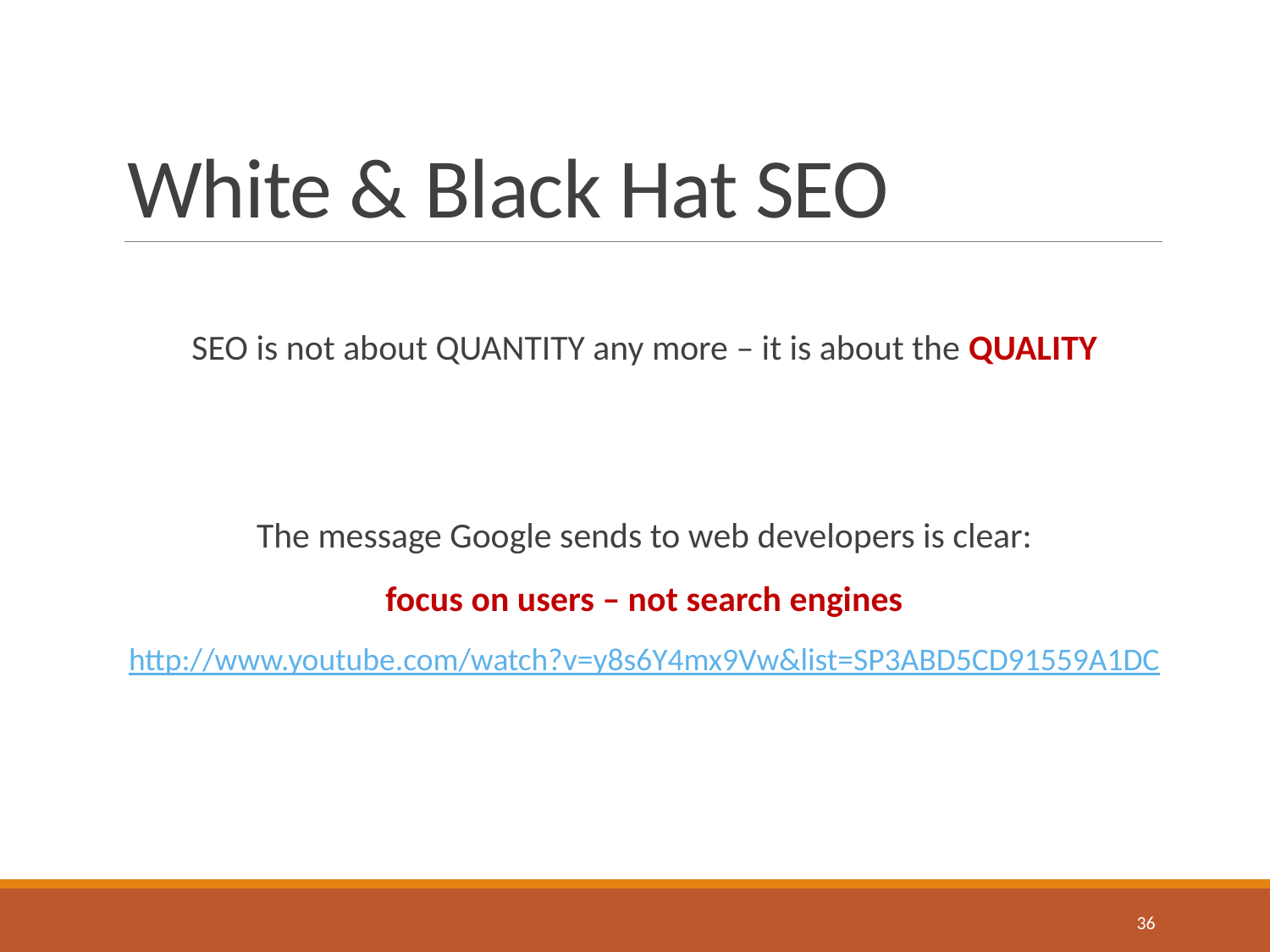

# White & Black Hat SEO

SEO is not about QUANTITY any more – it is about the QUALITY

The message Google sends to web developers is clear:
focus on users – not search engines
http://www.youtube.com/watch?v=y8s6Y4mx9Vw&list=SP3ABD5CD91559A1DC

36